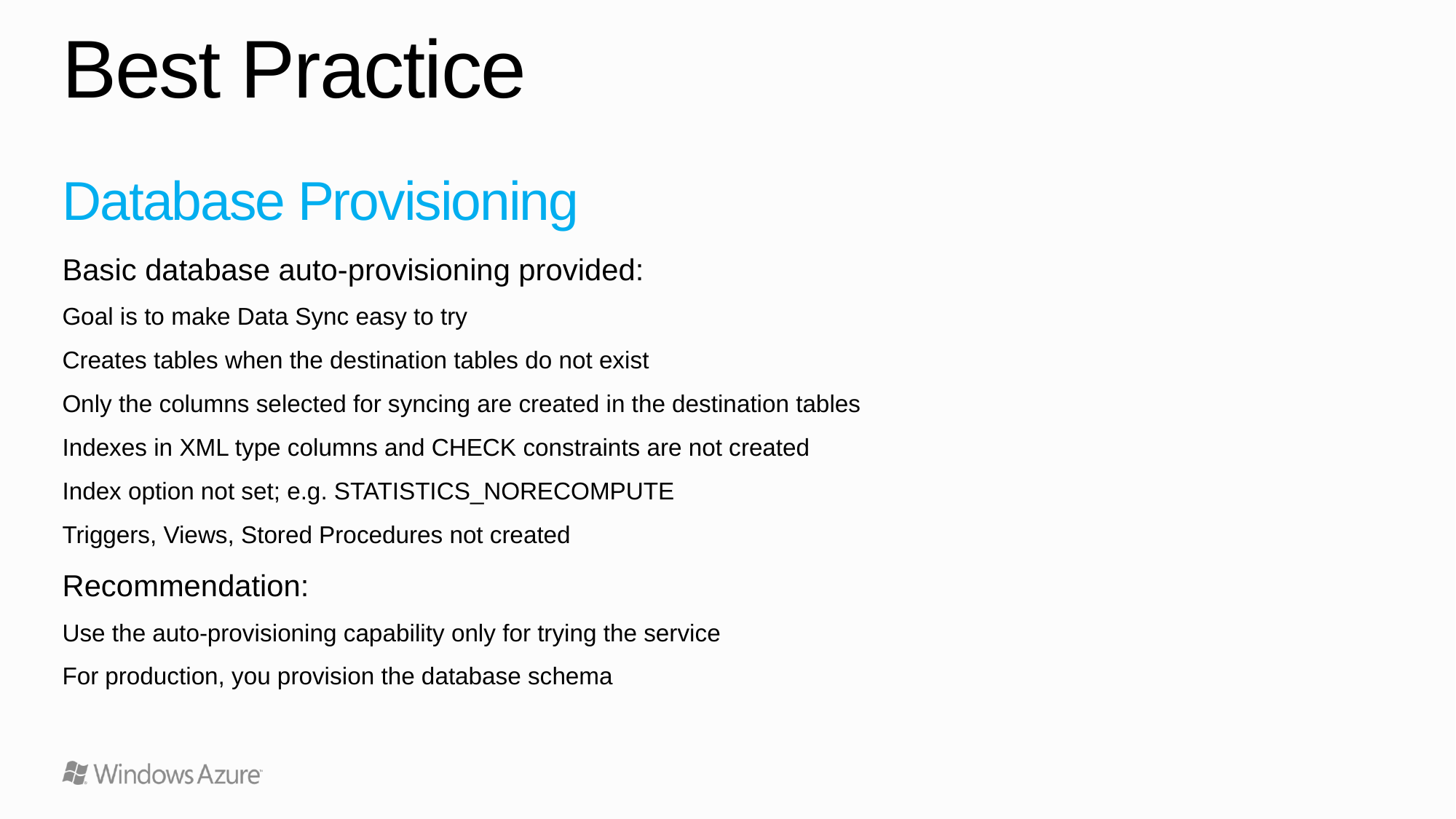

# Best Practice
Database Provisioning
Basic database auto-provisioning provided:
Goal is to make Data Sync easy to try
Creates tables when the destination tables do not exist
Only the columns selected for syncing are created in the destination tables
Indexes in XML type columns and CHECK constraints are not created
Index option not set; e.g. STATISTICS_NORECOMPUTE
Triggers, Views, Stored Procedures not created
Recommendation:
Use the auto-provisioning capability only for trying the service
For production, you provision the database schema